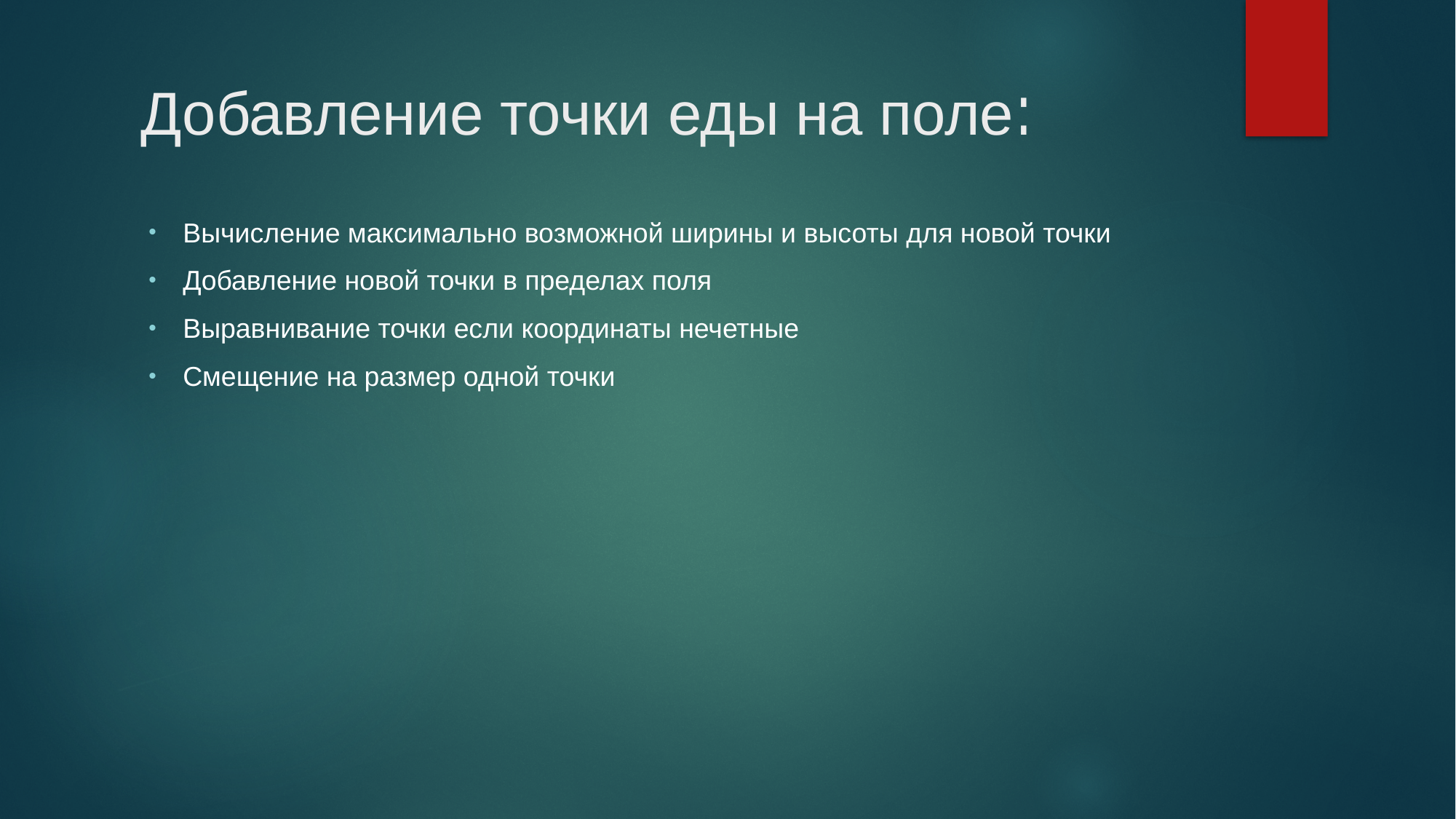

# Добавление точки еды на поле:
Вычисление максимально возможной ширины и высоты для новой точки
Добавление новой точки в пределах поля
Выравнивание точки если координаты нечетные
Смещение на размер одной точки